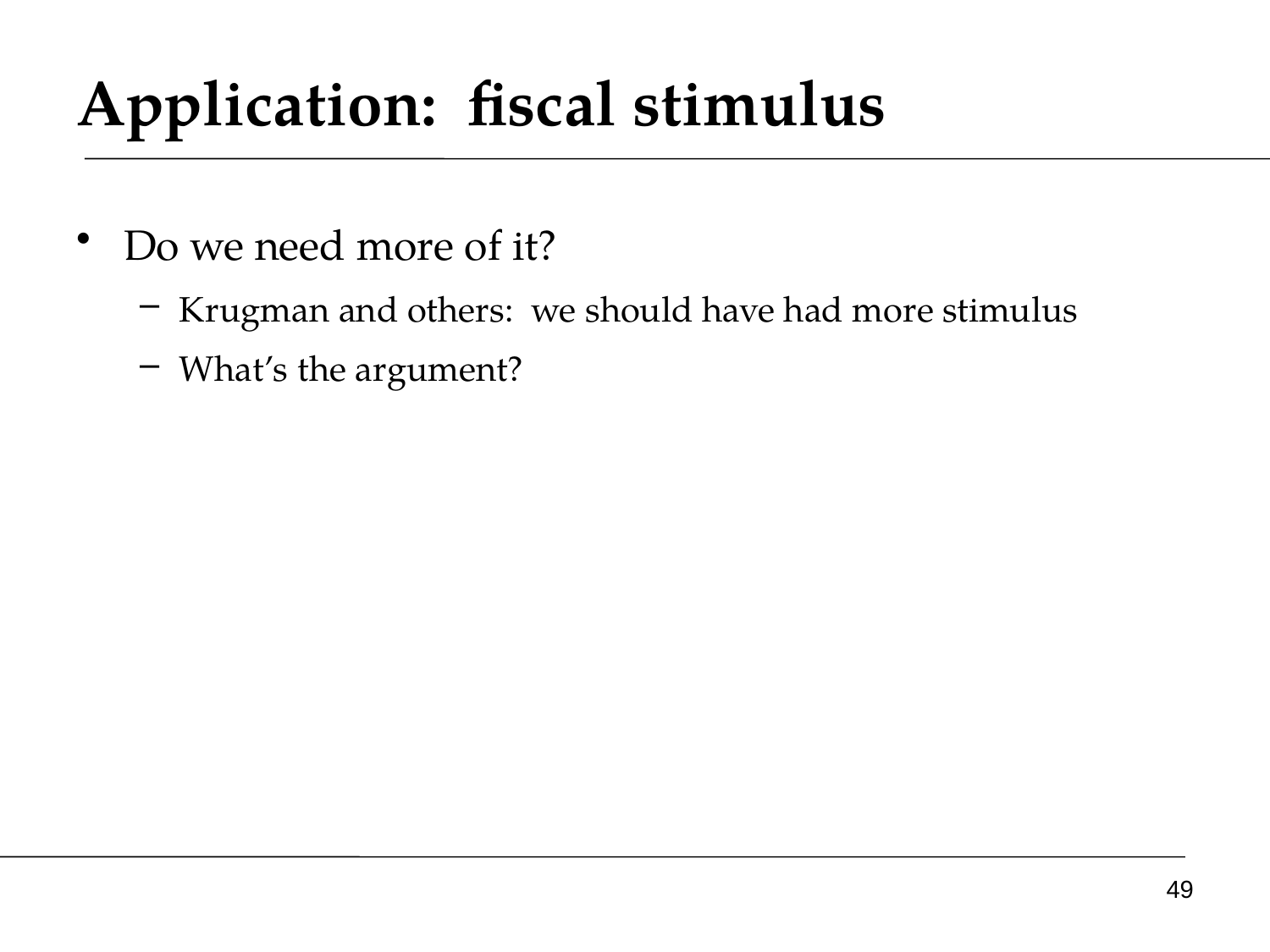

# Application:  fiscal stimulus
Do we need more of it?
Krugman and others:  we should have had more stimulus
What’s the argument?
49